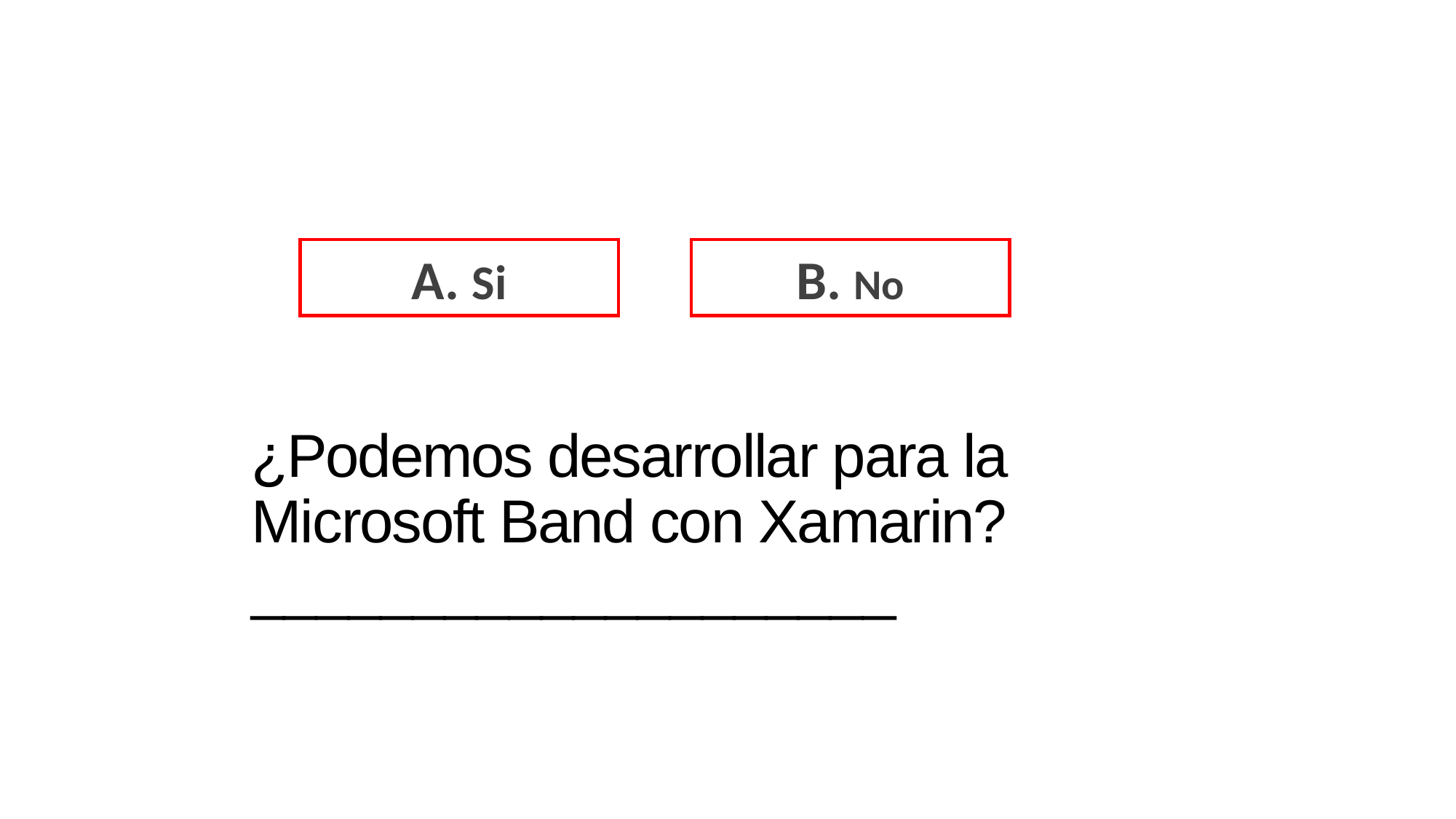

A. Si
B. No
# ¿Podemos desarrollar para la Microsoft Band con Xamarin? ____________________